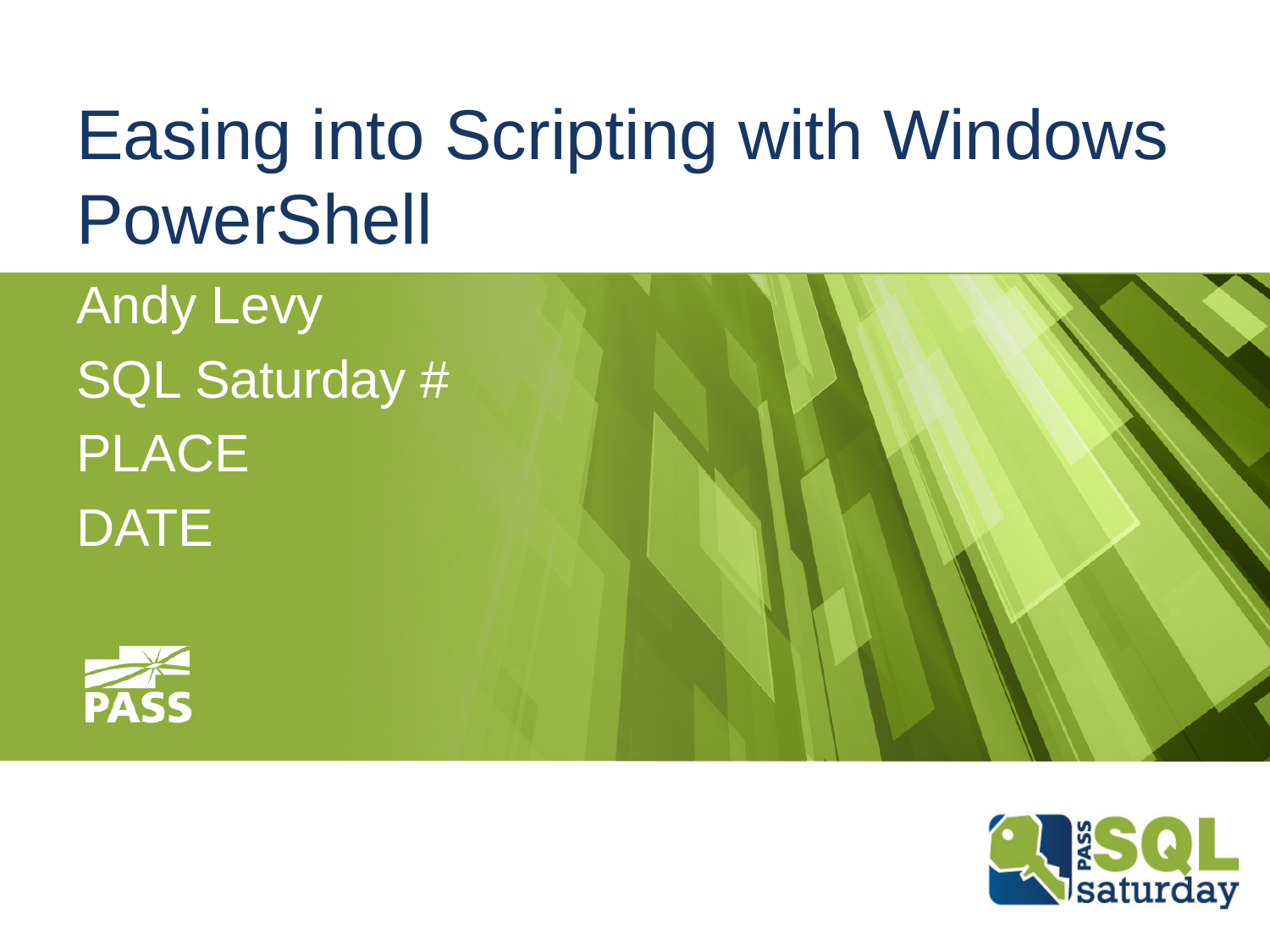

# Easing into Scripting with Windows PowerShell
Andy Levy
SQL Saturday #
PLACE
DATE